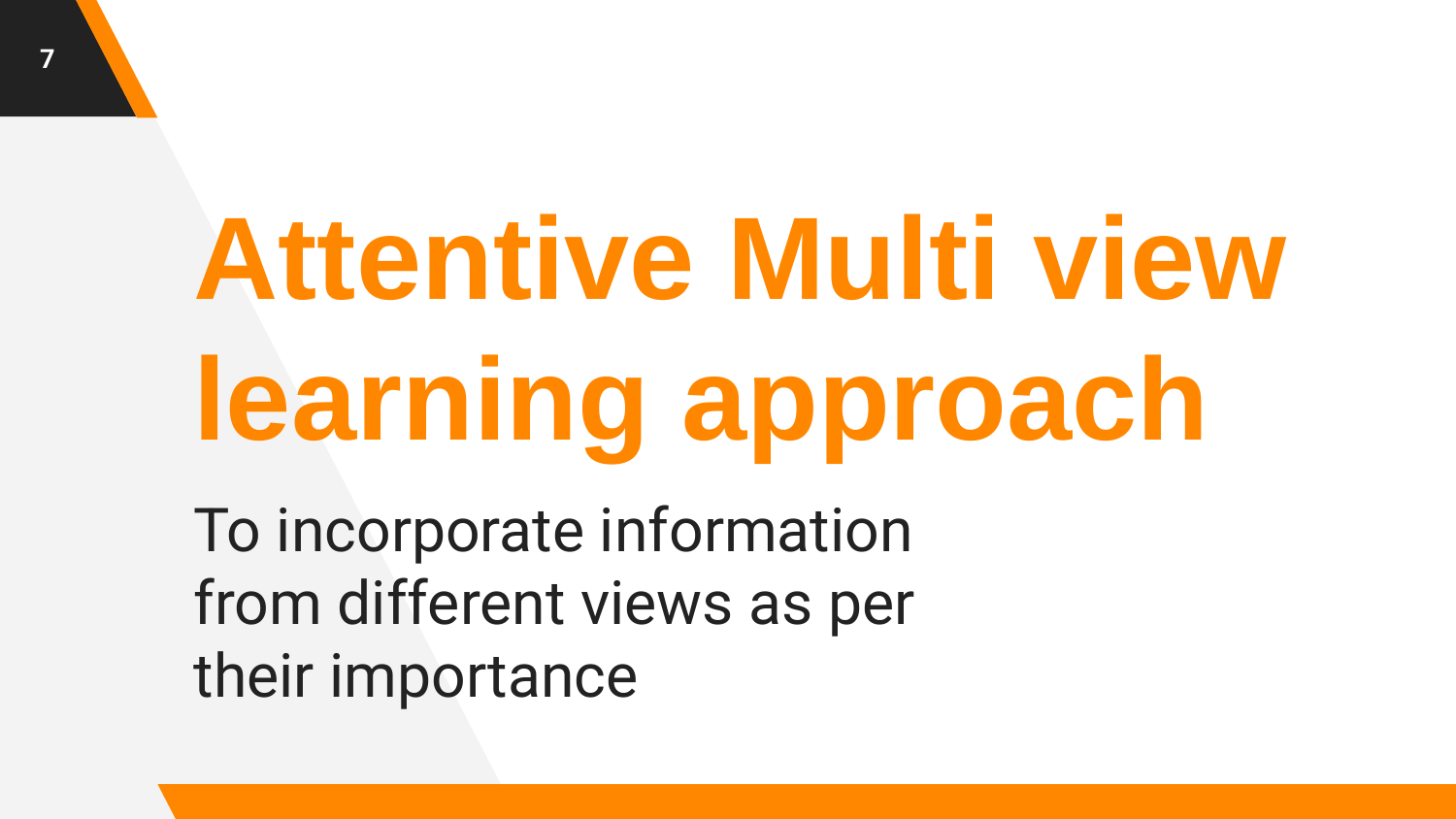

7
Attentive Multi view learning approach
To incorporate information from different views as per their importance